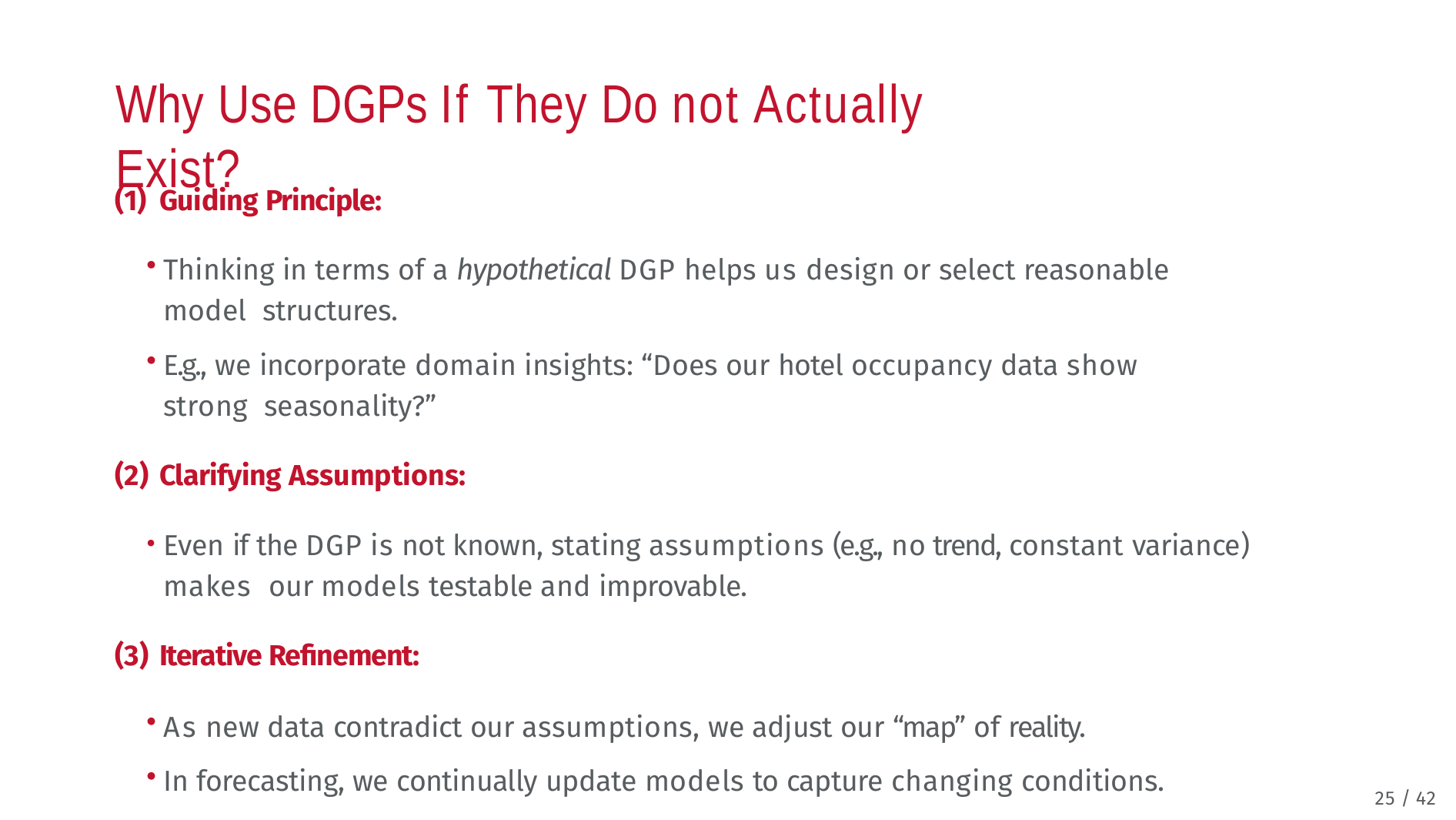

# Why Use DGPs If They Do not Actually Exist?
Guiding Principle:
Thinking in terms of a hypothetical DGP helps us design or select reasonable model  structures.
E.g., we incorporate domain insights: “Does our hotel occupancy data show strong  seasonality?”

Clarifying Assumptions:
Even if the DGP is not known, stating assumptions (e.g., no trend, constant variance) makes  our models testable and improvable.

Iterative Refinement:

As new data contradict our assumptions, we adjust our “map” of reality.
In forecasting, we continually update models to capture changing conditions.
25 / 42